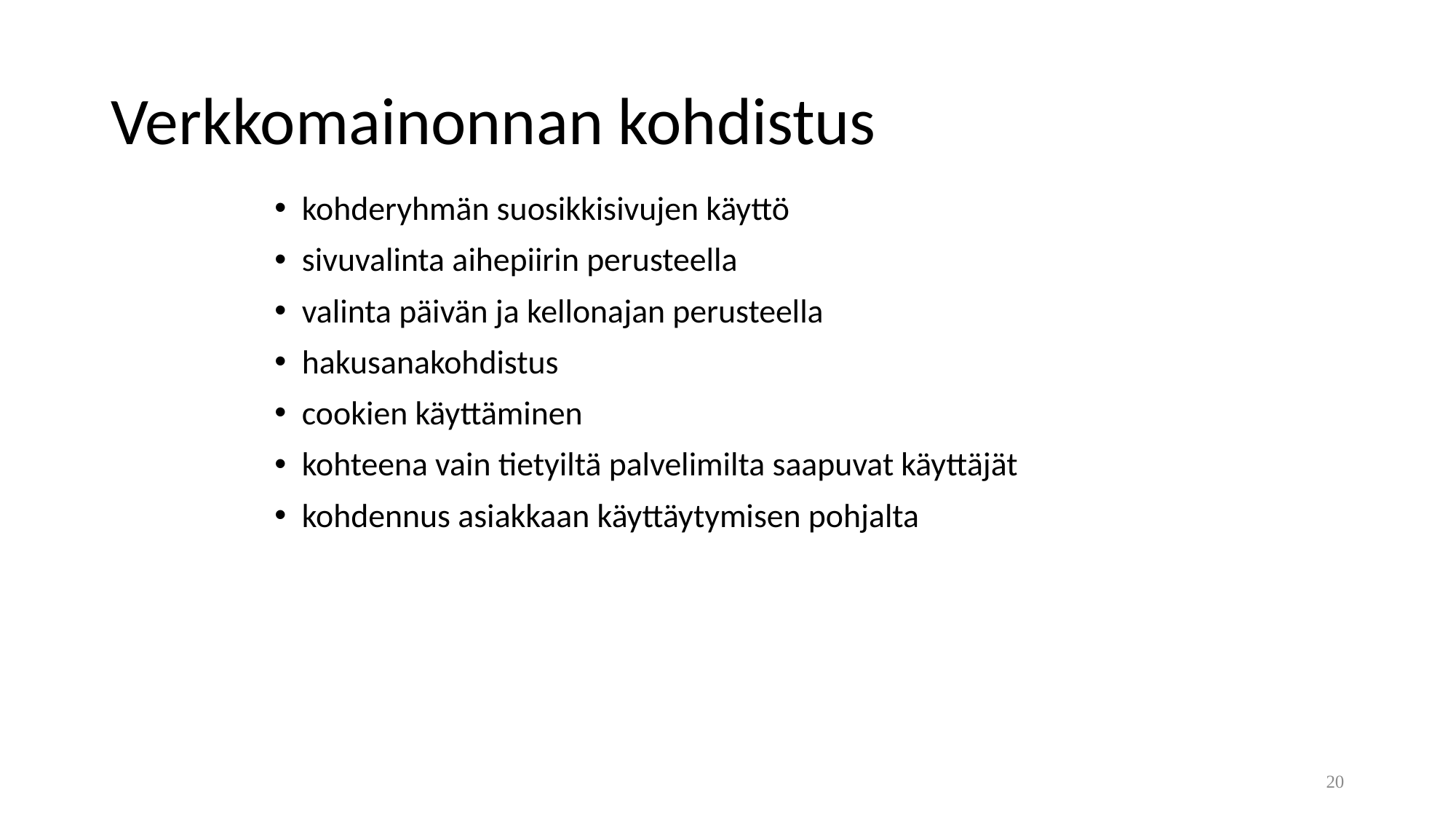

# Verkkomainonnan kohdistus
kohderyhmän suosikkisivujen käyttö
sivuvalinta aihepiirin perusteella
valinta päivän ja kellonajan perusteella
hakusanakohdistus
cookien käyttäminen
kohteena vain tietyiltä palvelimilta saapuvat käyttäjät
kohdennus asiakkaan käyttäytymisen pohjalta
20